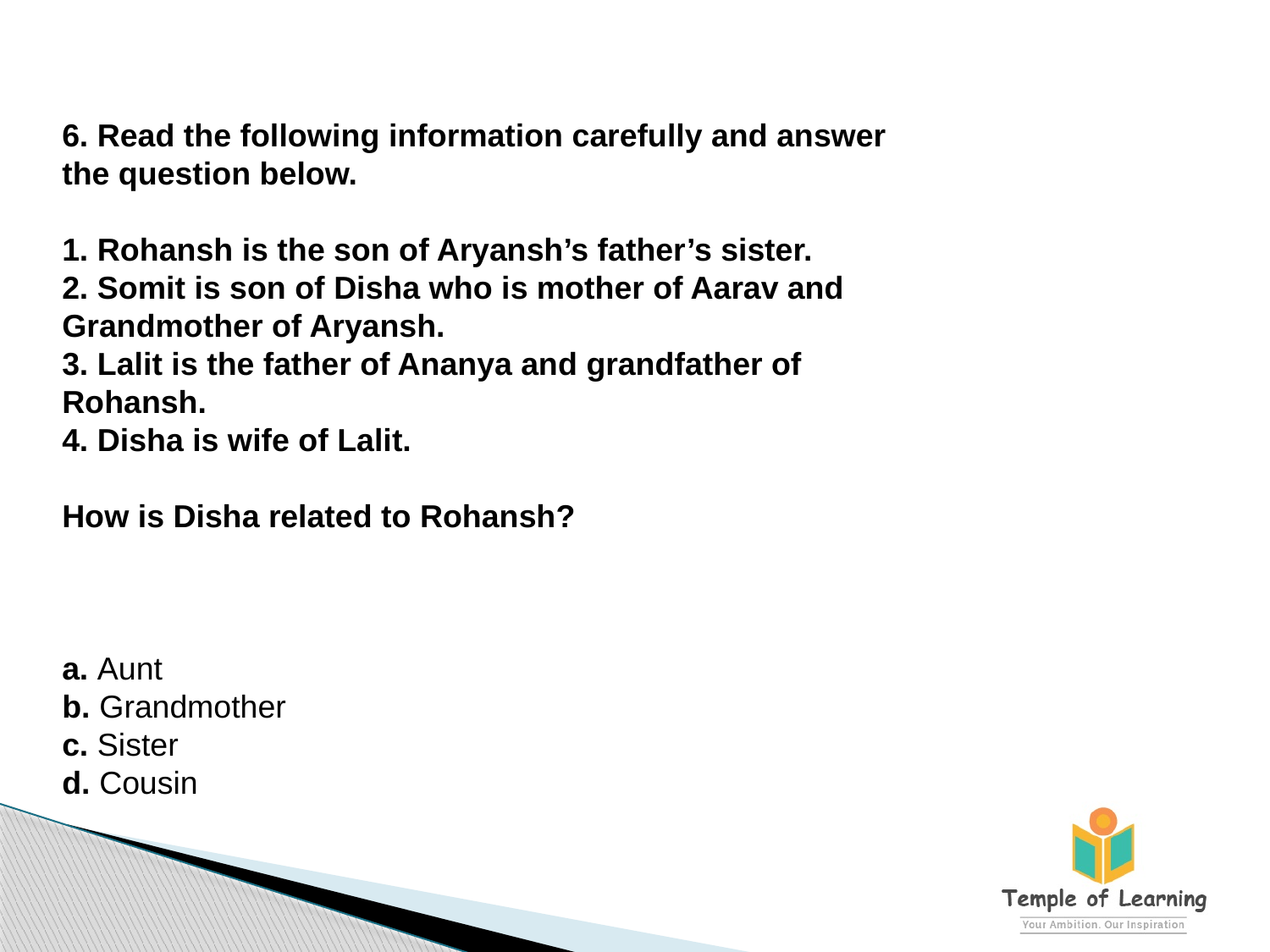

6. Read the following information carefully and answer the question below.
1. Rohansh is the son of Aryansh’s father’s sister.
2. Somit is son of Disha who is mother of Aarav and Grandmother of Aryansh.
3. Lalit is the father of Ananya and grandfather of Rohansh.
4. Disha is wife of Lalit.
How is Disha related to Rohansh?
a. Aunt
b. Grandmother
c. Sister
d. Cousin